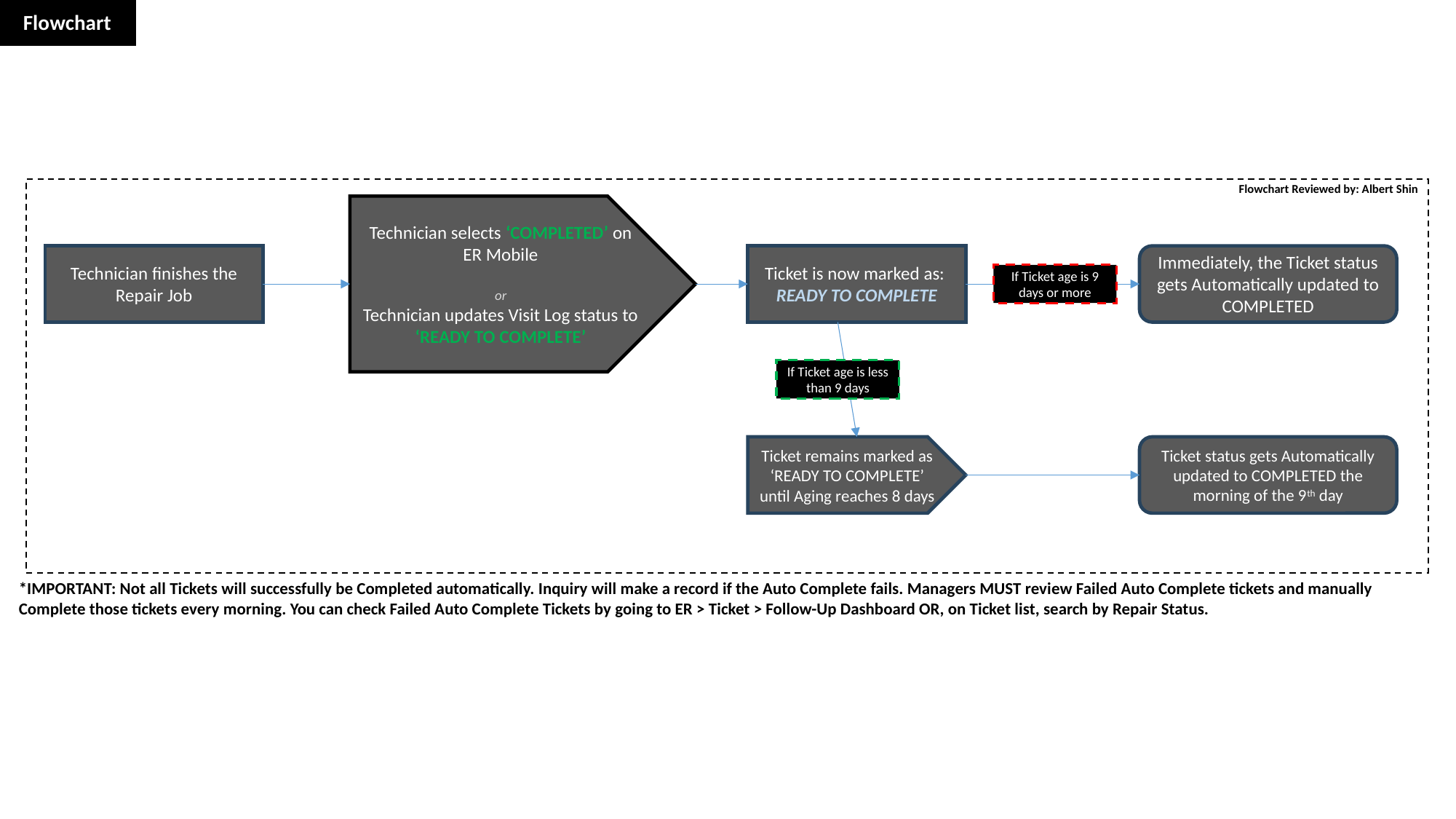

Flowchart
Flowchart Reviewed by: Albert Shin

Technician selects ‘COMPLETED’ on ER Mobile

or
Technician updates Visit Log status to ‘READY TO COMPLETE’
Technician finishes the Repair Job
Ticket is now marked as:
READY TO COMPLETE
Immediately, the Ticket status gets Automatically updated to COMPLETED
If Ticket age is 9 days or more
If Ticket age is less than 9 days
Ticket remains marked as ‘READY TO COMPLETE’ until Aging reaches 8 days
Ticket status gets Automatically updated to COMPLETED the morning of the 9th day
*IMPORTANT: Not all Tickets will successfully be Completed automatically. Inquiry will make a record if the Auto Complete fails. Managers MUST review Failed Auto Complete tickets and manually Complete those tickets every morning. You can check Failed Auto Complete Tickets by going to ER > Ticket > Follow-Up Dashboard OR, on Ticket list, search by Repair Status.